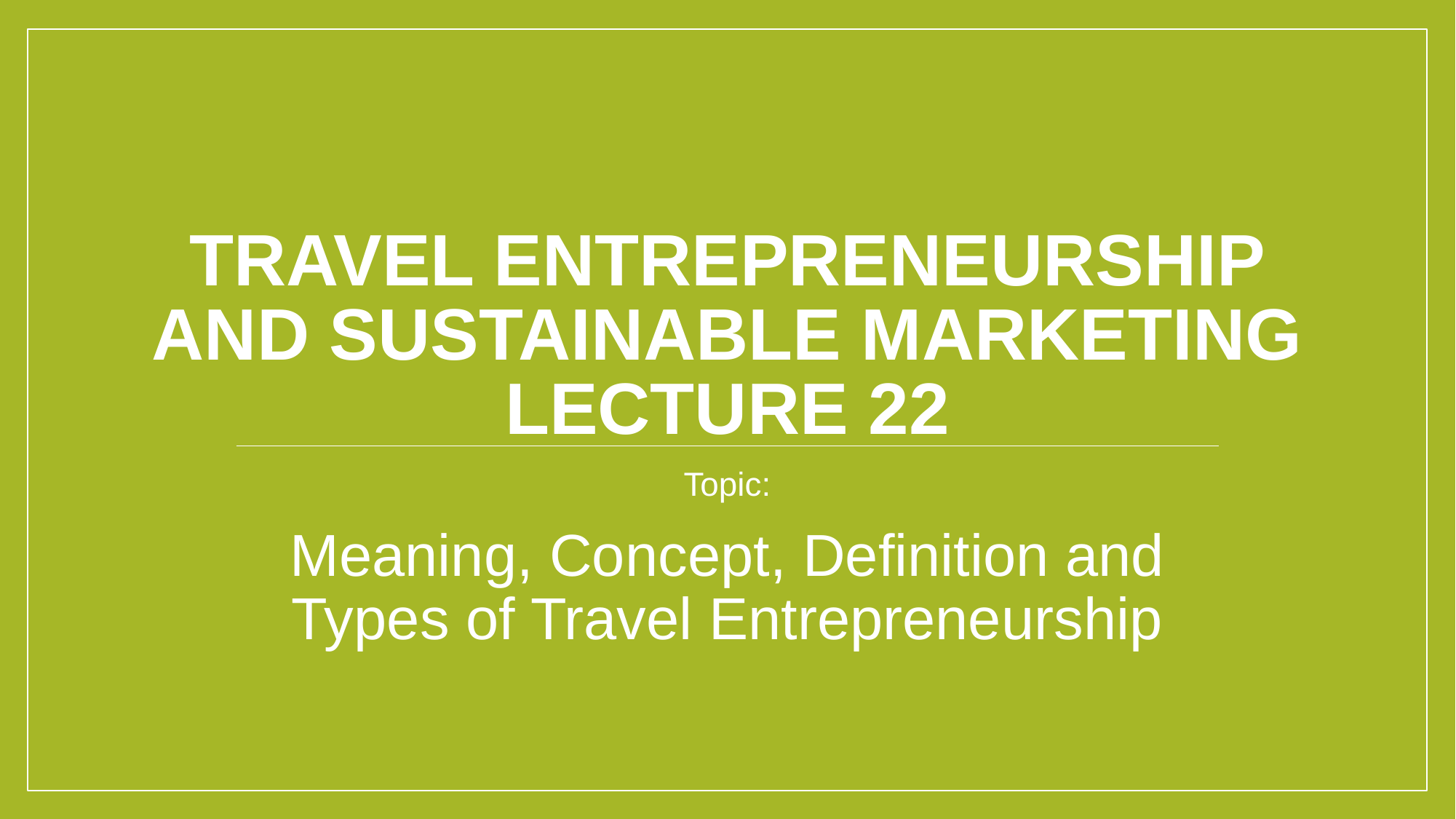

# TRAVEL ENTREPRENEURSHIP AND SUSTAINABLE MARKETING Lecture 22
Topic:
Meaning, Concept, Definition and Types of Travel Entrepreneurship